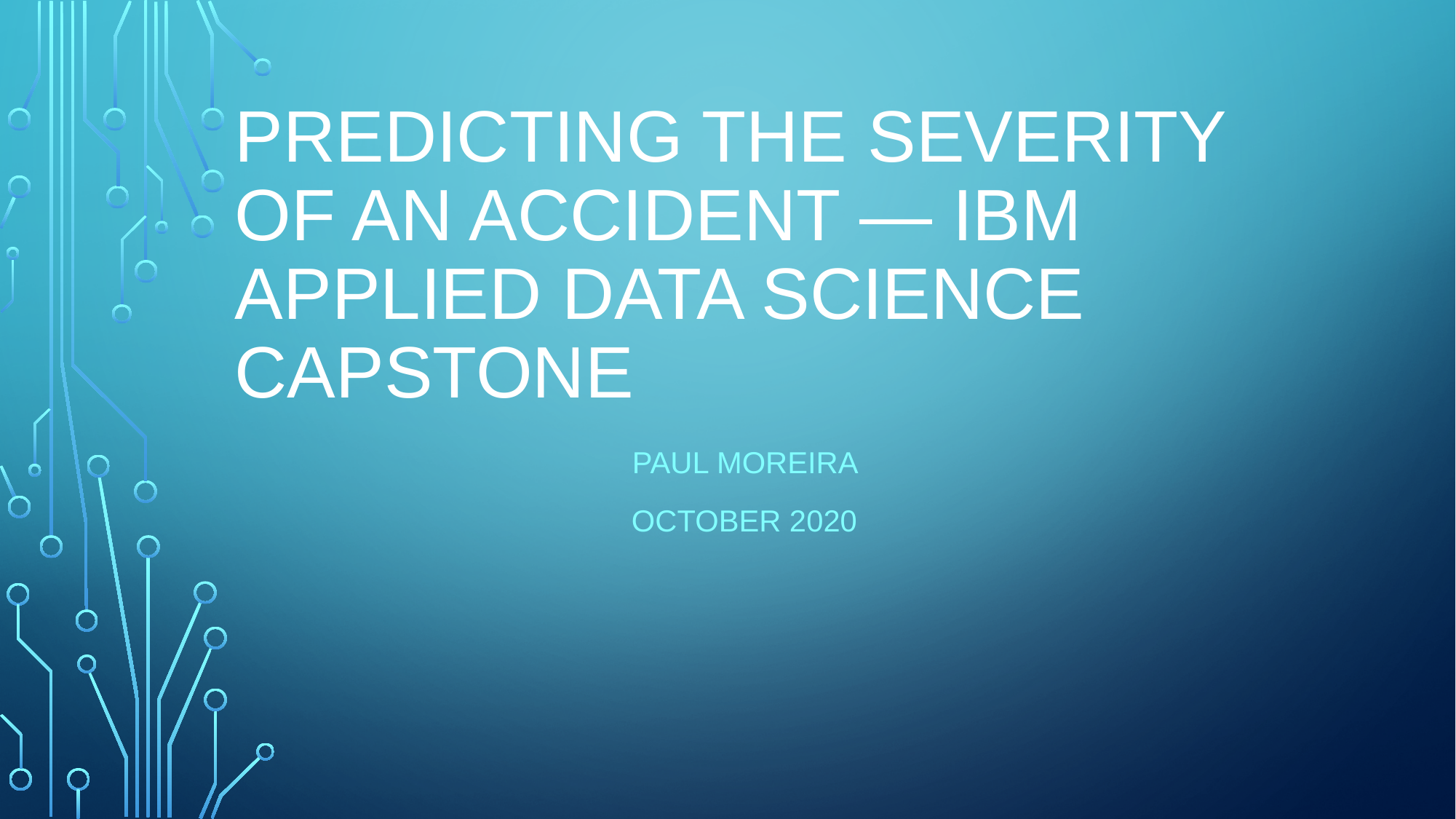

# Predicting the severity of an accident — IBM Applied Data Science Capstone
Paul Moreira
October 2020